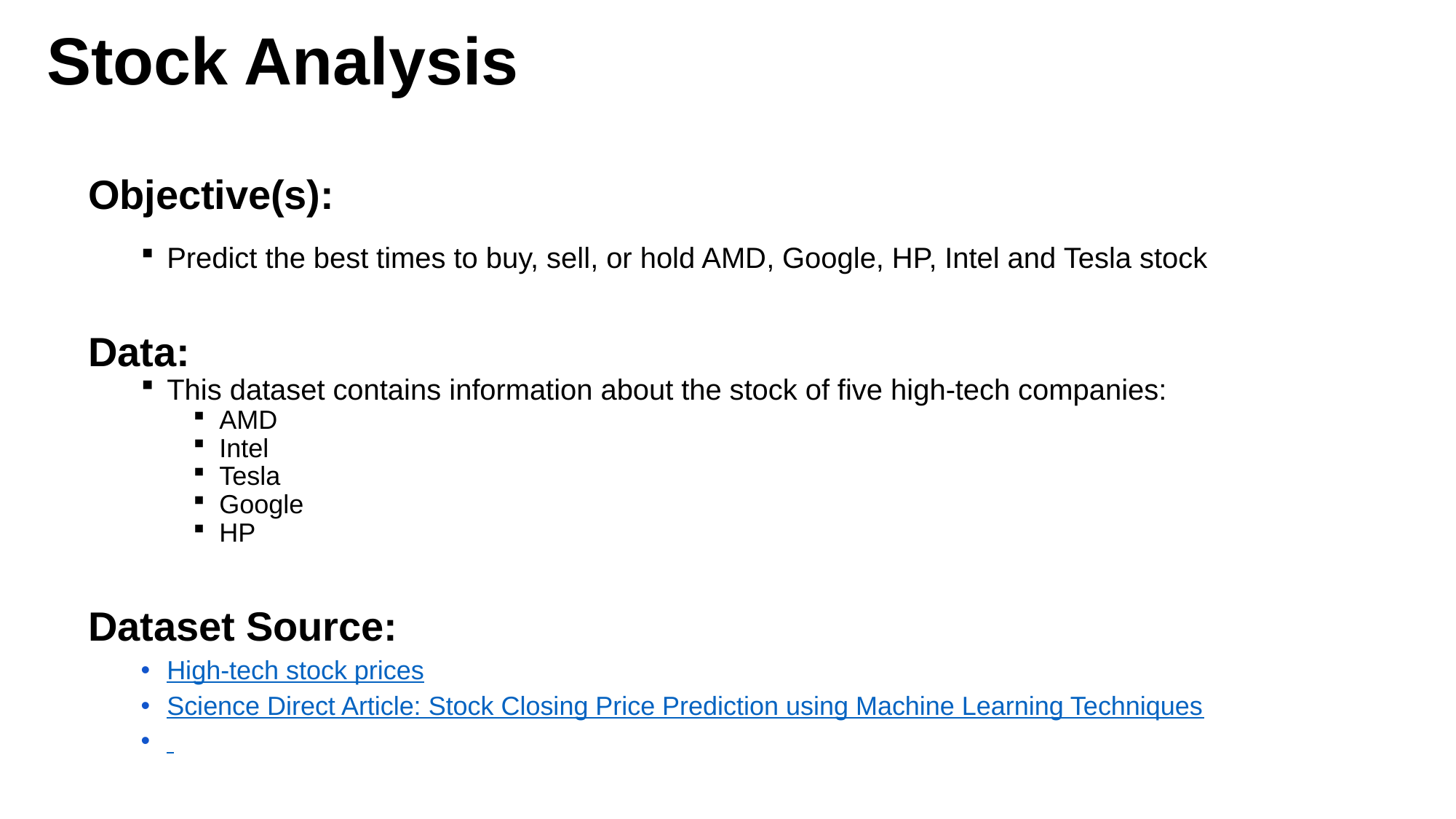

# Stock Analysis
Objective(s):

Predict the best times to buy, sell, or hold AMD, Google, HP, Intel and Tesla stock

Data:
This dataset contains information about the stock of five high-tech companies:
AMD
Intel
Tesla
Google
HP

Dataset Source:
High-tech stock prices
Science Direct Article: Stock Closing Price Prediction using Machine Learning Techniques